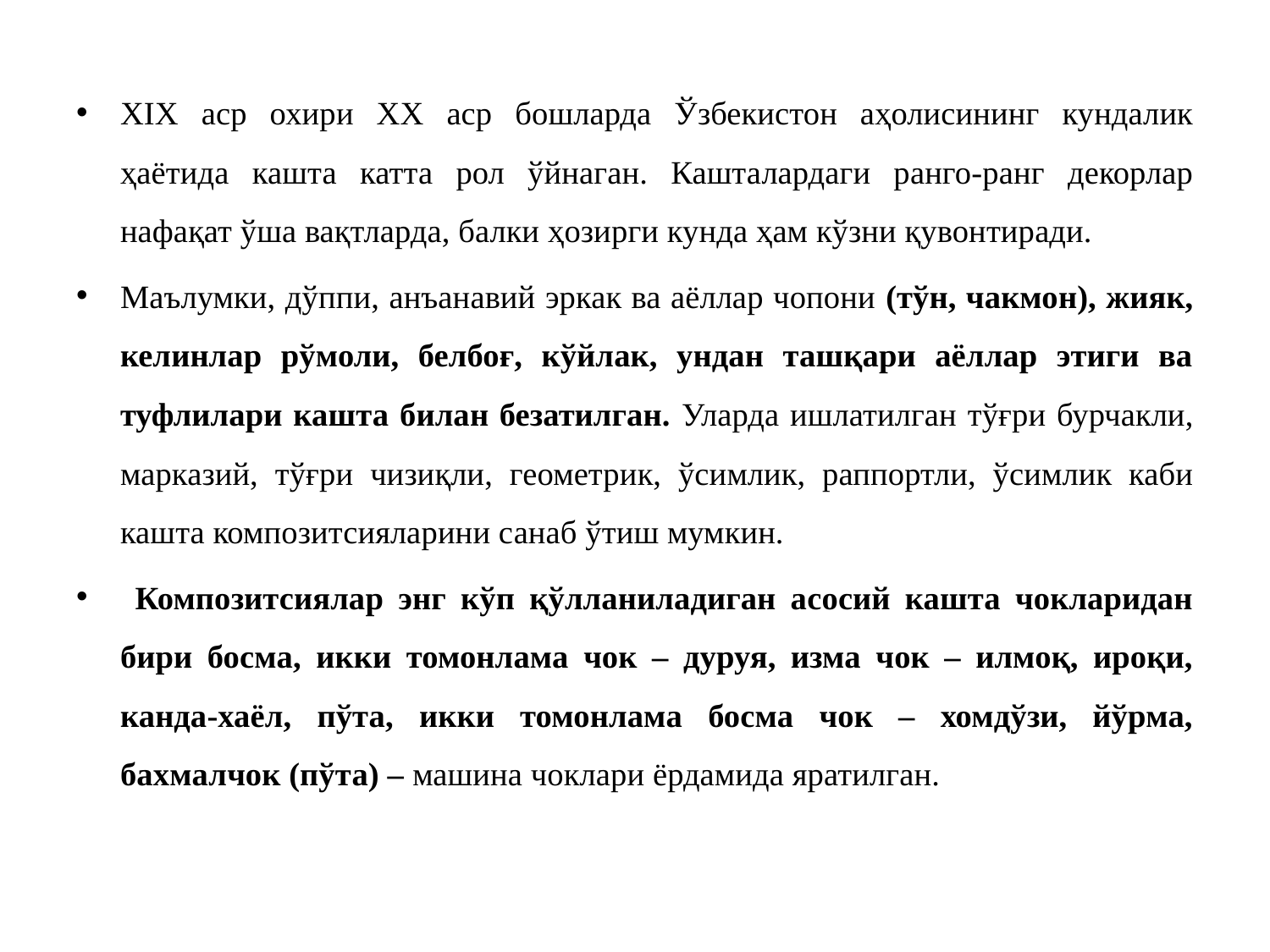

ХIХ аср охири ХХ аср бошларда Ўзбекистон аҳолисининг кундалик ҳаётида кашта катта рол ўйнаган. Кашталардаги ранго-ранг декорлар нафақат ўша вақтларда, балки ҳозирги кунда ҳам кўзни қувонтиради.
Маълумки, дўппи, анъанавий эркак ва аёллар чопони (тўн, чакмон), жияк, келинлар рўмоли, белбоғ, кўйлак, ундан ташқари аёллар этиги ва туфлилари кашта билан безатилган. Уларда ишлатилган тўғри бурчакли, марказий, тўғри чизиқли, геометрик, ўсимлик, раппортли, ўсимлик каби кашта композитсияларини санаб ўтиш мумкин.
 Композитсиялар энг кўп қўлланиладиган асосий кашта чокларидан бири босма, икки томонлама чок – дуруя, изма чок – илмоқ, ироқи, канда-хаёл, пўта, икки томонлама босма чок – хомдўзи, йўрма, бахмалчок (пўта) – машина чоклари ёрдамида яратилган.